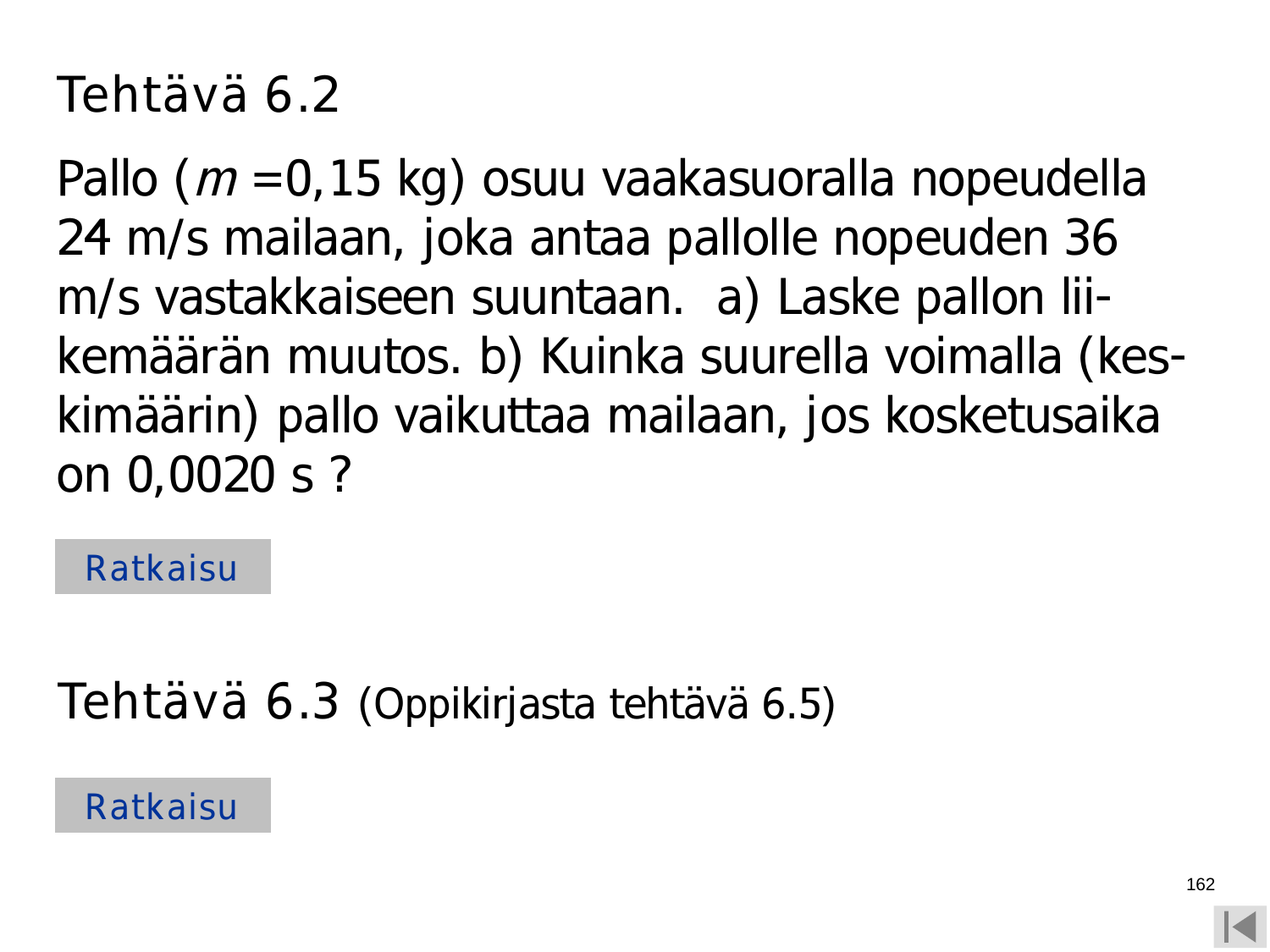

Tehtävä 6.2
Pallo (m =0,15 kg) osuu vaakasuoralla nopeudella 24 m/s mailaan, joka antaa pallolle nopeuden 36 m/s vastakkaiseen suuntaan.  a) Laske pallon lii-kemäärän muutos. b) Kuinka suurella voimalla (kes-kimäärin) pallo vaikuttaa mailaan, jos kosketusaika on 0,0020 s ?
Ratkaisu
Tehtävä 6.3 (Oppikirjasta tehtävä 6.5)
Ratkaisu
162